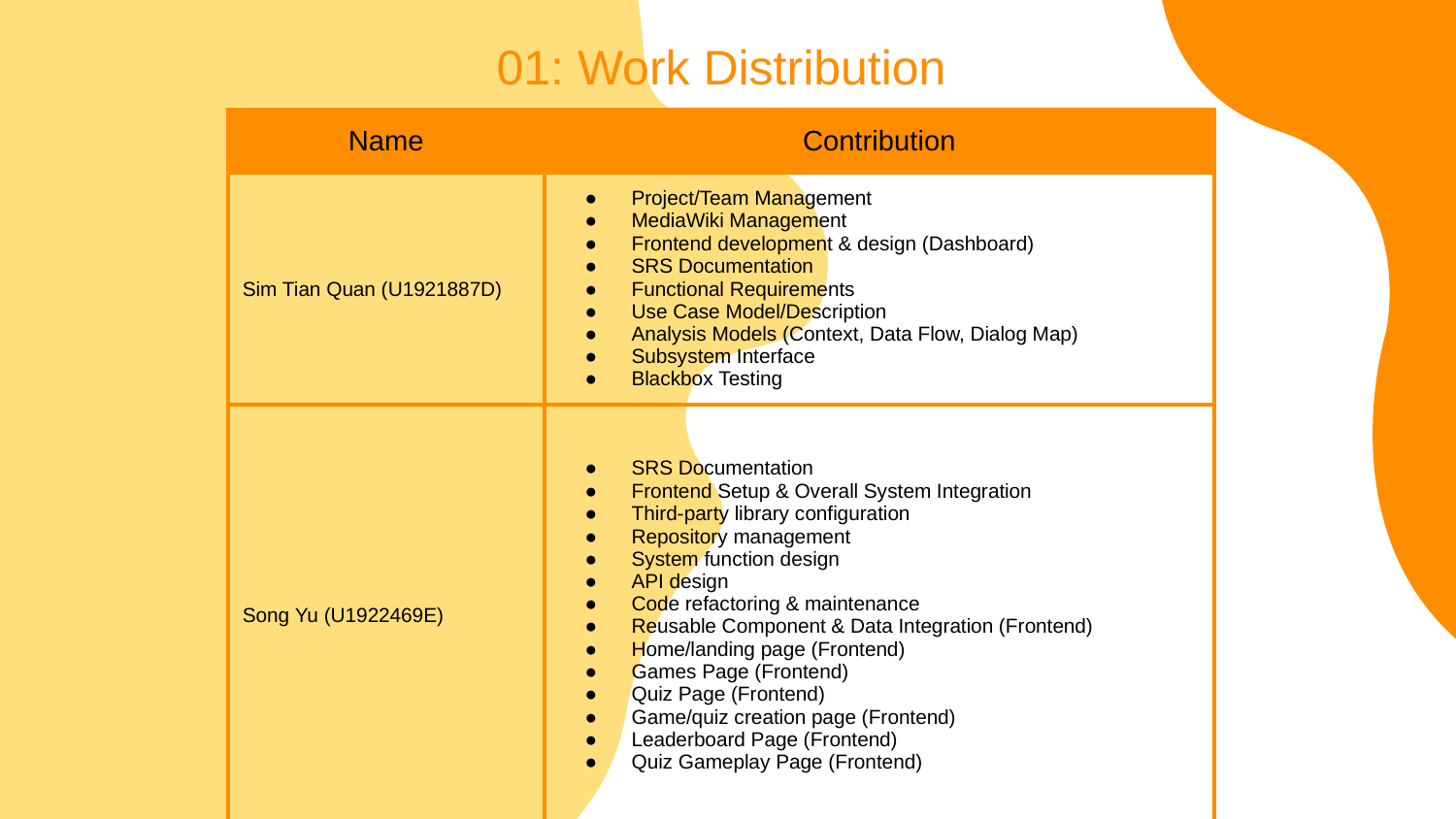

# 01: Work Distribution
| Name | Contribution |
| --- | --- |
| Sim Tian Quan (U1921887D) | Project/Team Management MediaWiki Management Frontend development & design (Dashboard) SRS Documentation Functional Requirements Use Case Model/Description Analysis Models (Context, Data Flow, Dialog Map) Subsystem Interface Blackbox Testing |
| Song Yu (U1922469E) | SRS Documentation Frontend Setup & Overall System Integration Third-party library configuration Repository management System function design API design Code refactoring & maintenance Reusable Component & Data Integration (Frontend) Home/landing page (Frontend) Games Page (Frontend) Quiz Page (Frontend) Game/quiz creation page (Frontend) Leaderboard Page (Frontend) Quiz Gameplay Page (Frontend) |